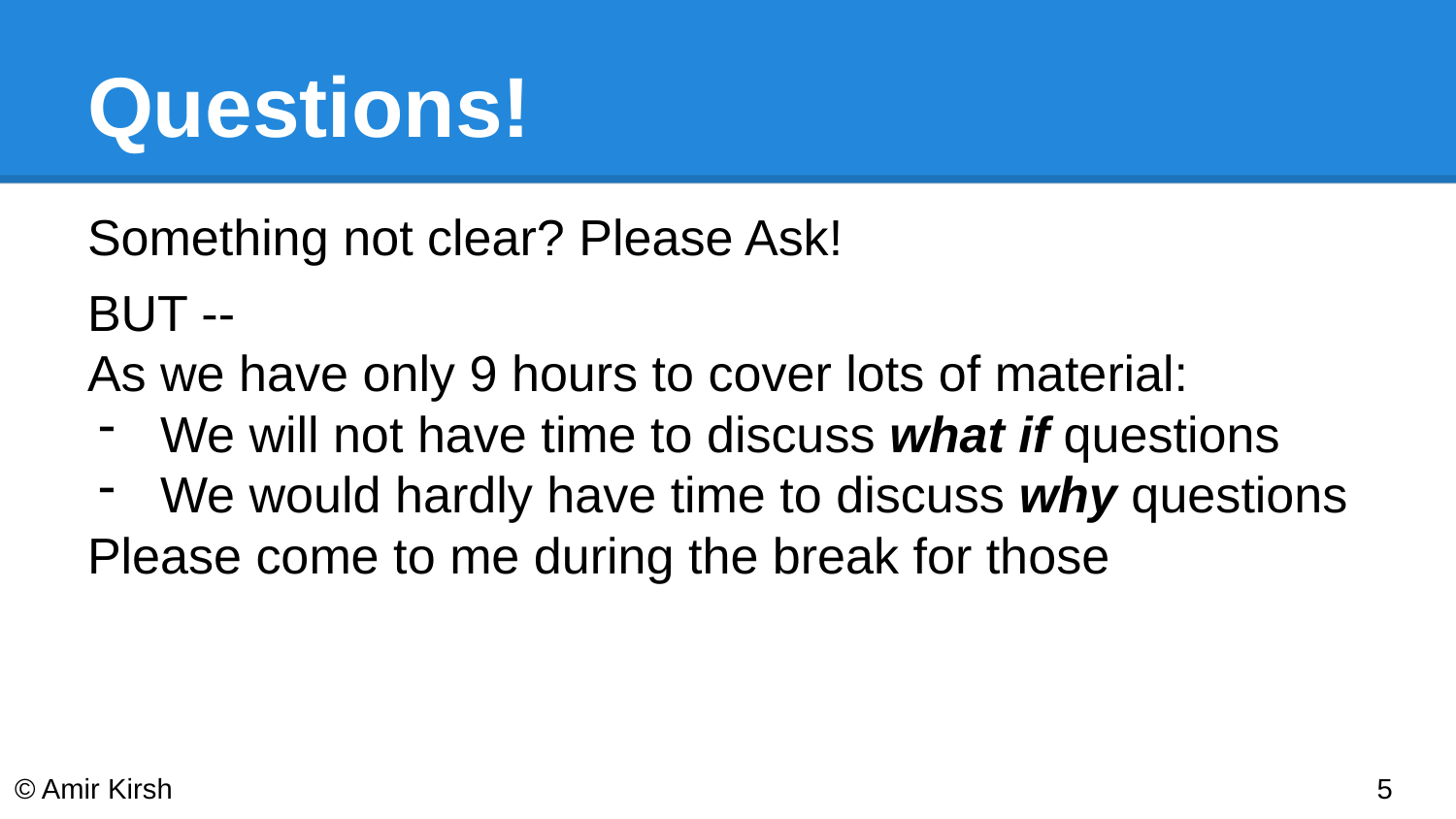

# Questions!
Something not clear? Please Ask!

BUT --
As we have only 9 hours to cover lots of material:
We will not have time to discuss what if questions
We would hardly have time to discuss why questions
Please come to me during the break for those
© Amir Kirsh
5